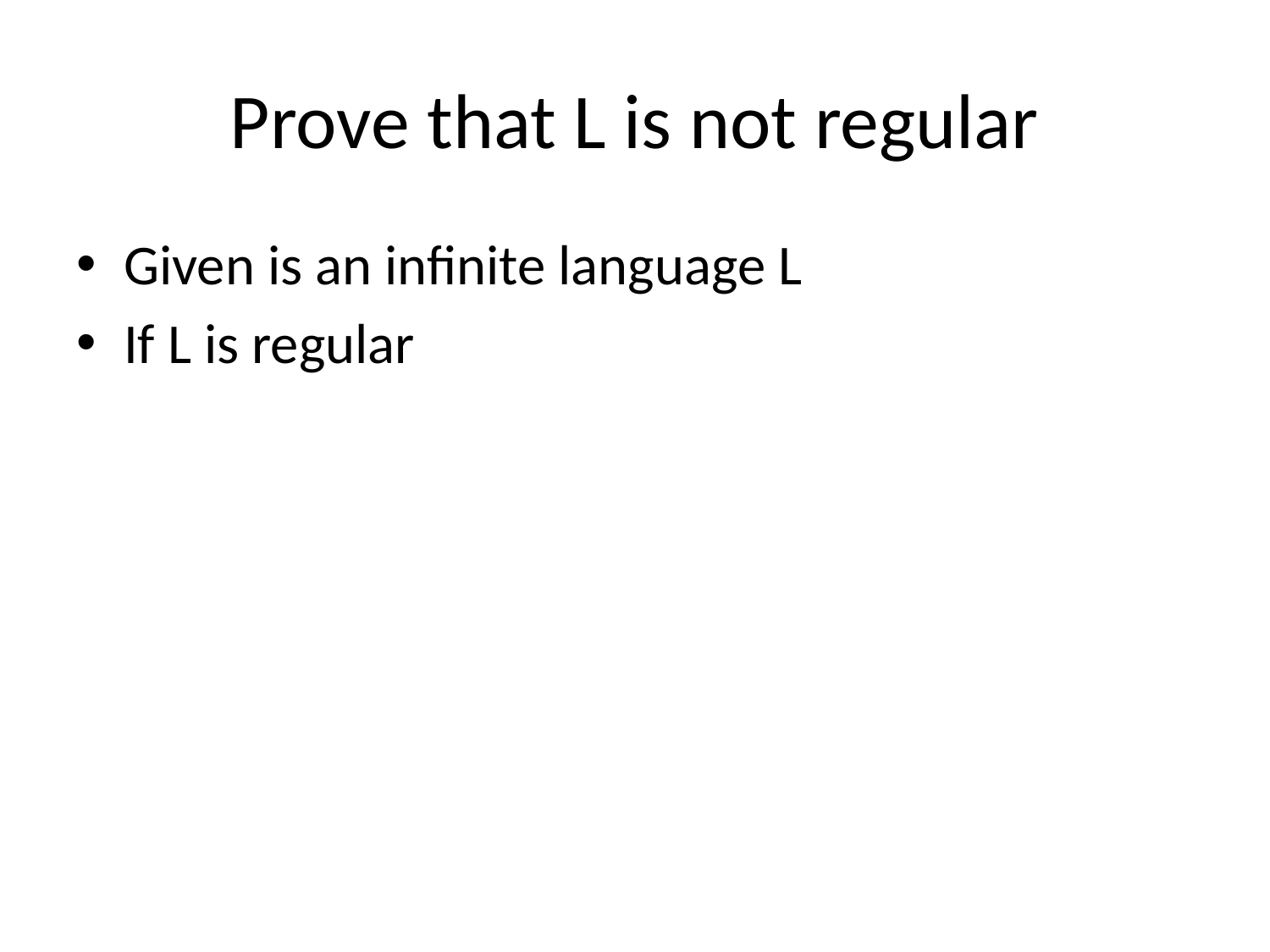

# Prove that L is not regular
Given is an infinite language L
If L is regular